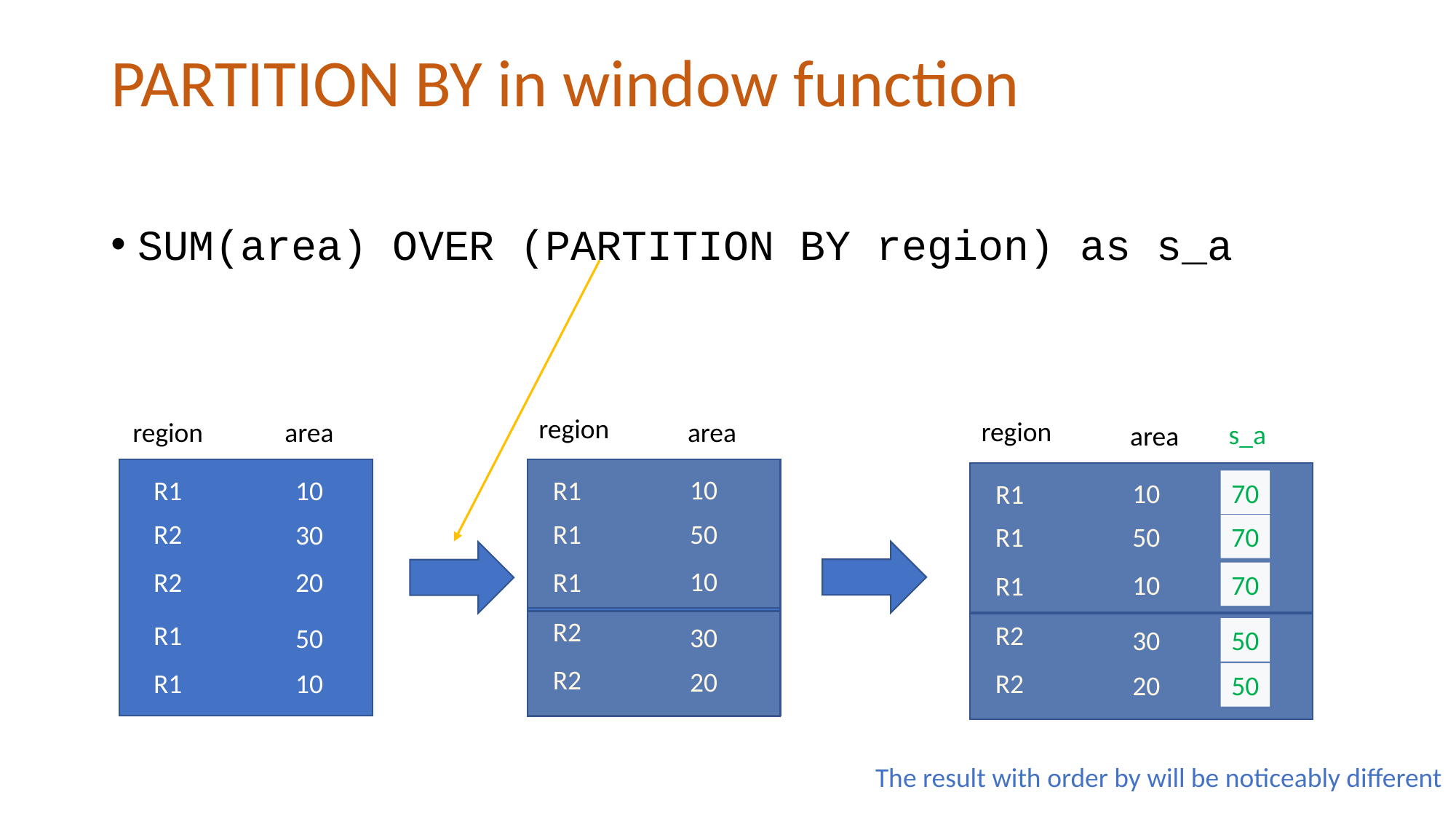

# PARTITION BY in window function

SUM(area) OVER (PARTITION BY region) as s_a
region
region
region
area
area
s_a
area

10
R1
10
R1
10
70
R1
R1
50
R2
30
R1
50
70

10
R2
20
R1
10
70
R1
R2

R2
R1

30
50
30
50
R2
20
R1
10
R2
20
50
The result with order by will be noticeably different